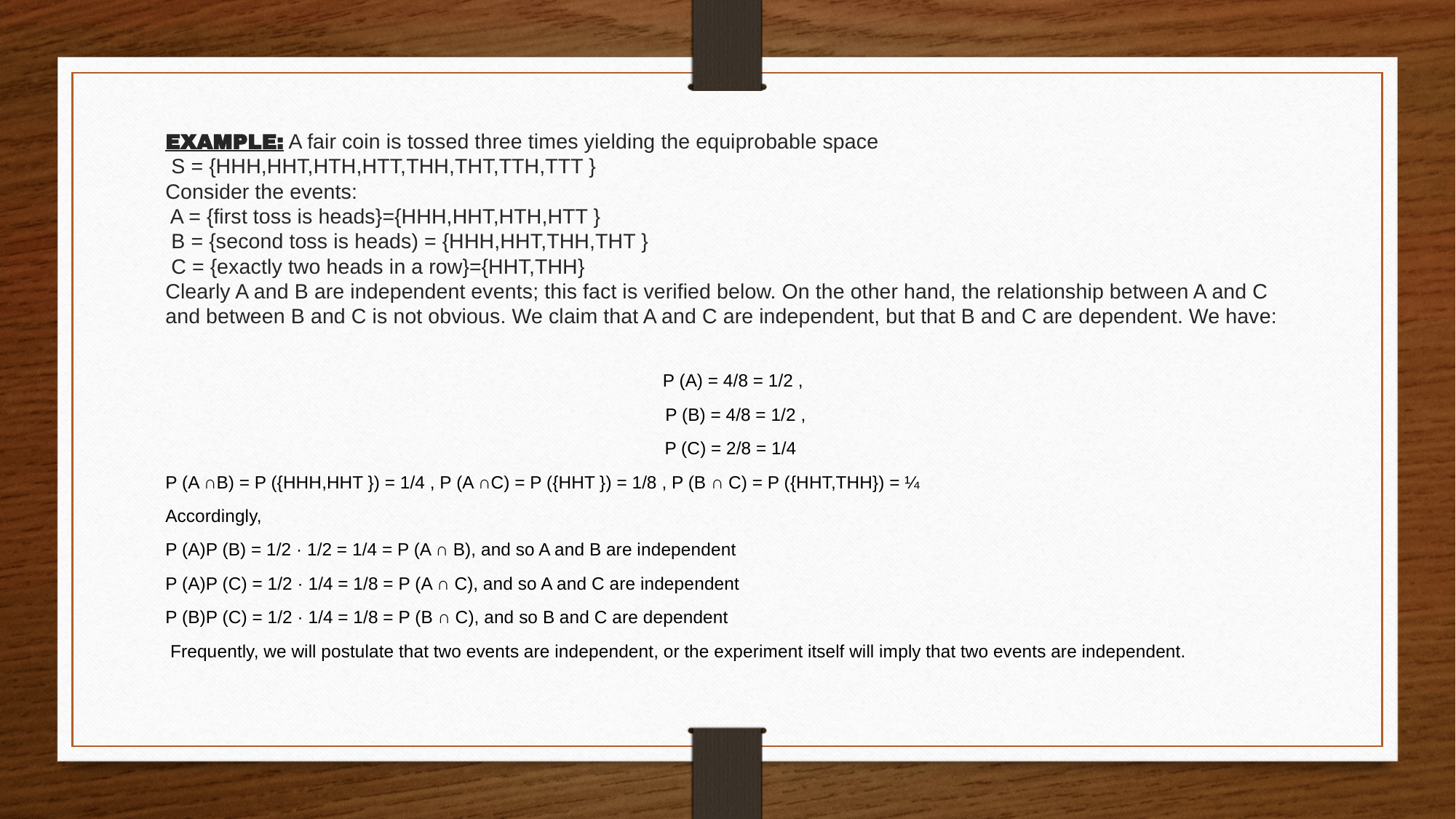

# EXAMPLE: A fair coin is tossed three times yielding the equiprobable space S = {HHH,HHT,HTH,HTT,THH,THT,TTH,TTT } Consider the events: A = {first toss is heads}={HHH,HHT,HTH,HTT } B = {second toss is heads) = {HHH,HHT,THH,THT } C = {exactly two heads in a row}={HHT,THH} Clearly A and B are independent events; this fact is verified below. On the other hand, the relationship between A and C and between B and C is not obvious. We claim that A and C are independent, but that B and C are dependent. We have:
   P (A) = 4/8 = 1/2 ,
   P (B) = 4/8 = 1/2 ,
 P (C) = 2/8 = 1/4
P (A ∩B) = P ({HHH,HHT }) = 1/4 , P (A ∩C) = P ({HHT }) = 1/8 , P (B ∩ C) = P ({HHT,THH}) = ¼
Accordingly,
P (A)P (B) = 1/2 · 1/2 = 1/4 = P (A ∩ B), and so A and B are independent
P (A)P (C) = 1/2 · 1/4 = 1/8 = P (A ∩ C), and so A and C are independent
P (B)P (C) = 1/2 · 1/4 = 1/8 = P (B ∩ C), and so B and C are dependent
 Frequently, we will postulate that two events are independent, or the experiment itself will imply that two events are independent.